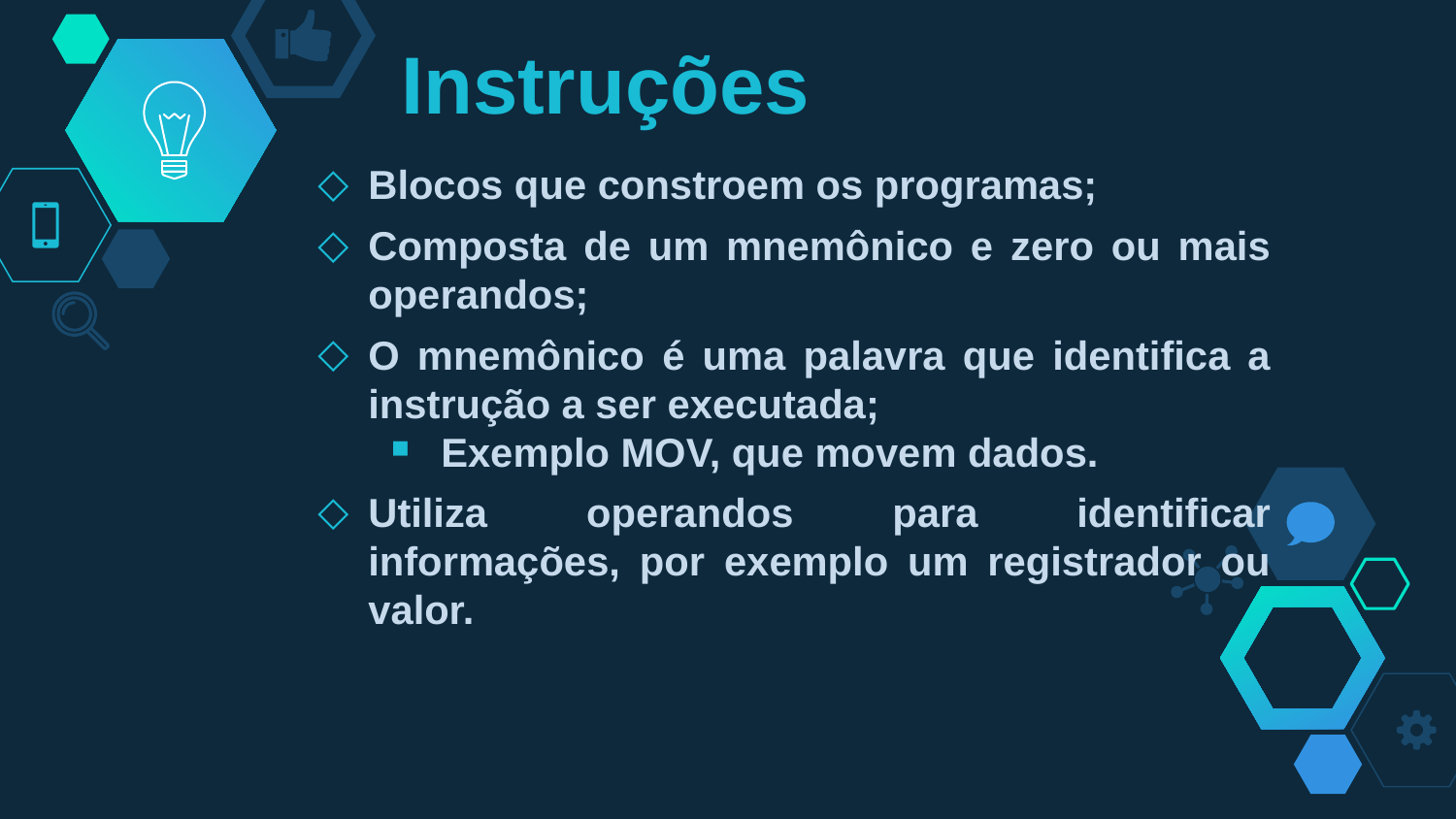

# Instruções
Blocos que constroem os programas;
Composta de um mnemônico e zero ou mais operandos;
O mnemônico é uma palavra que identifica a instrução a ser executada;
Exemplo MOV, que movem dados.
Utiliza operandos para identificar informações, por exemplo um registrador ou valor.